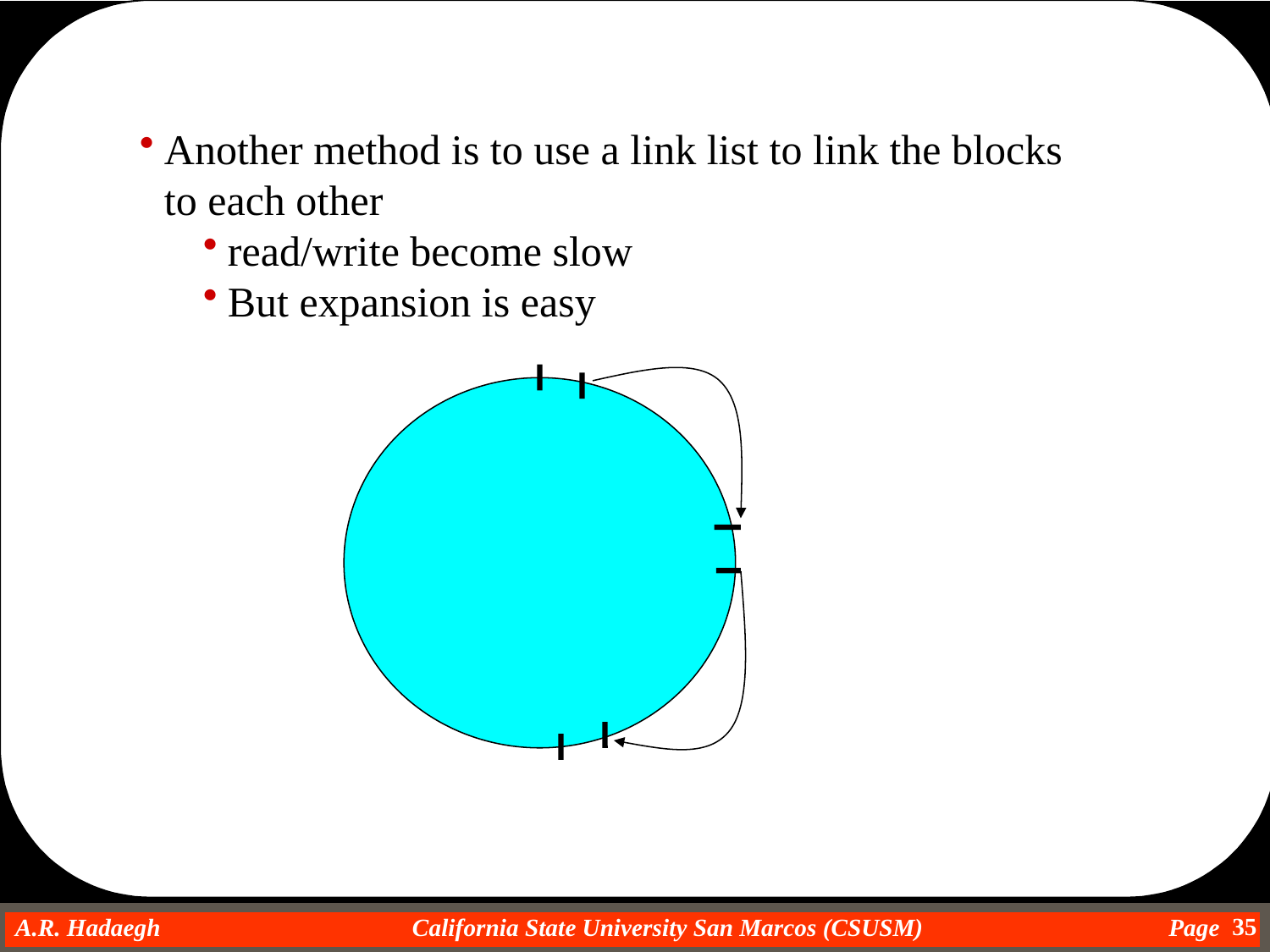

Another method is to use a link list to link the blocks to each other
read/write become slow
But expansion is easy

35